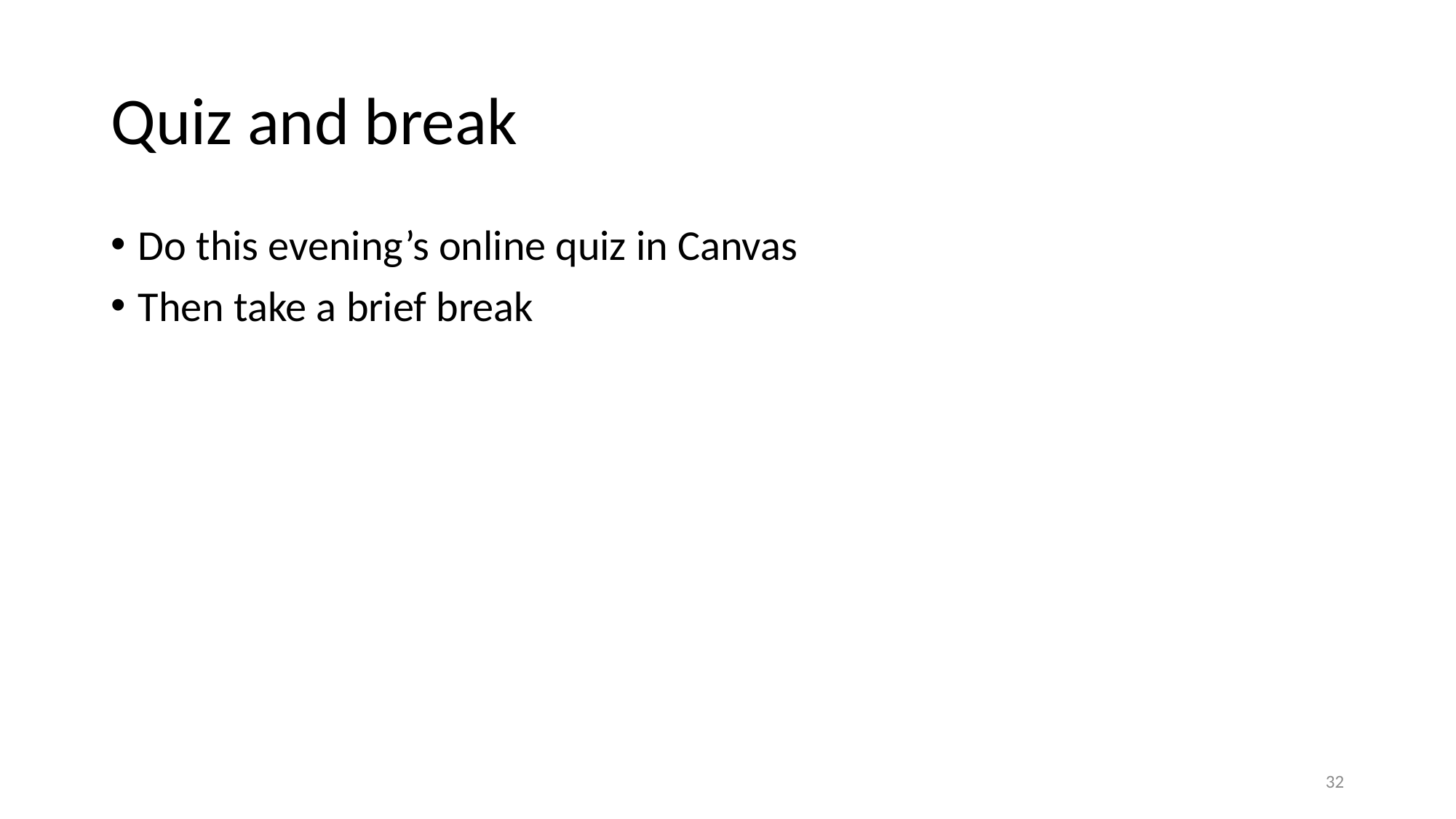

# Quiz and break
Do this evening’s online quiz in Canvas
Then take a brief break

32